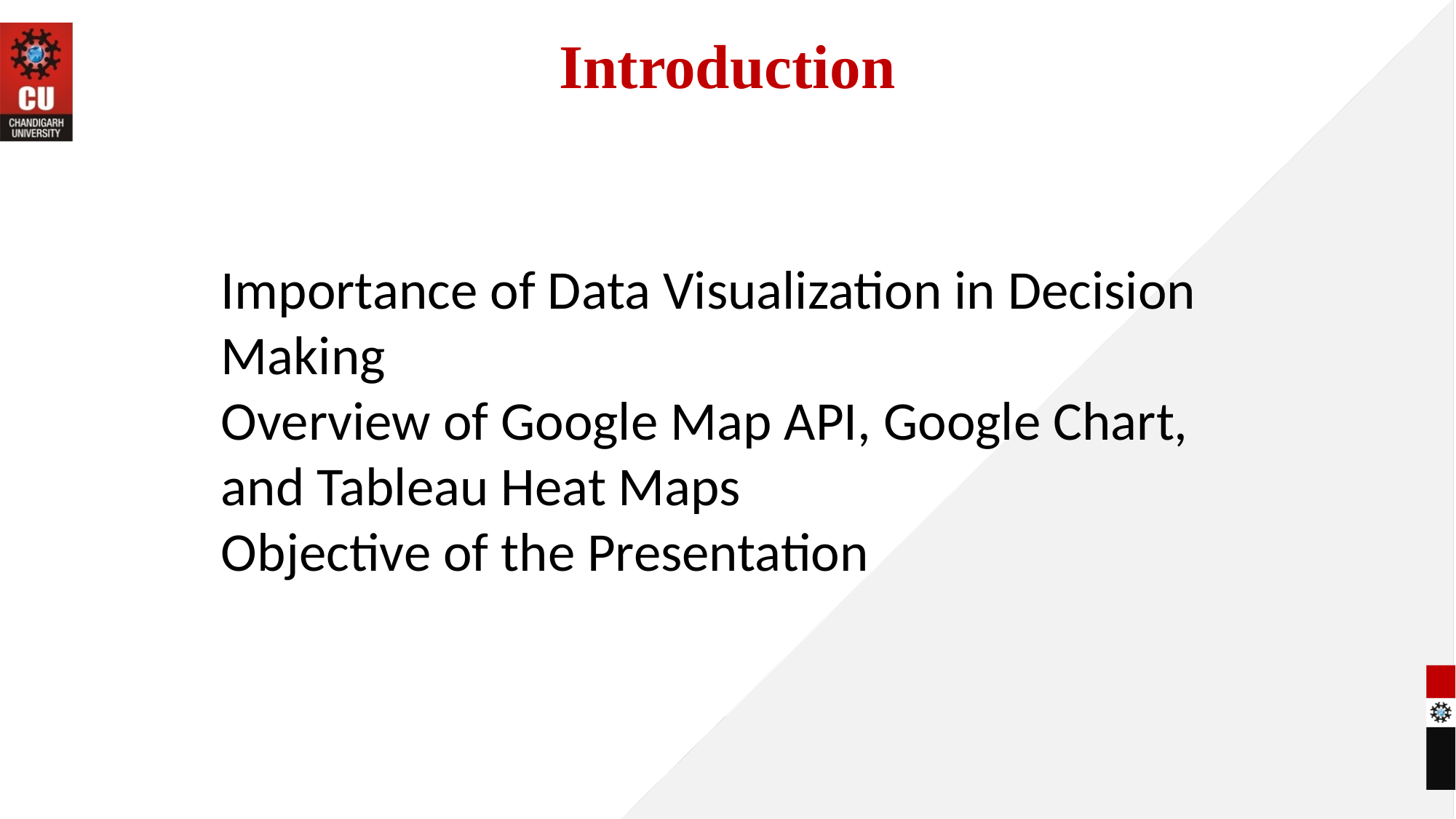

# Introduction
Importance of Data Visualization in Decision Making
Overview of Google Map API, Google Chart, and Tableau Heat Maps
Objective of the Presentation